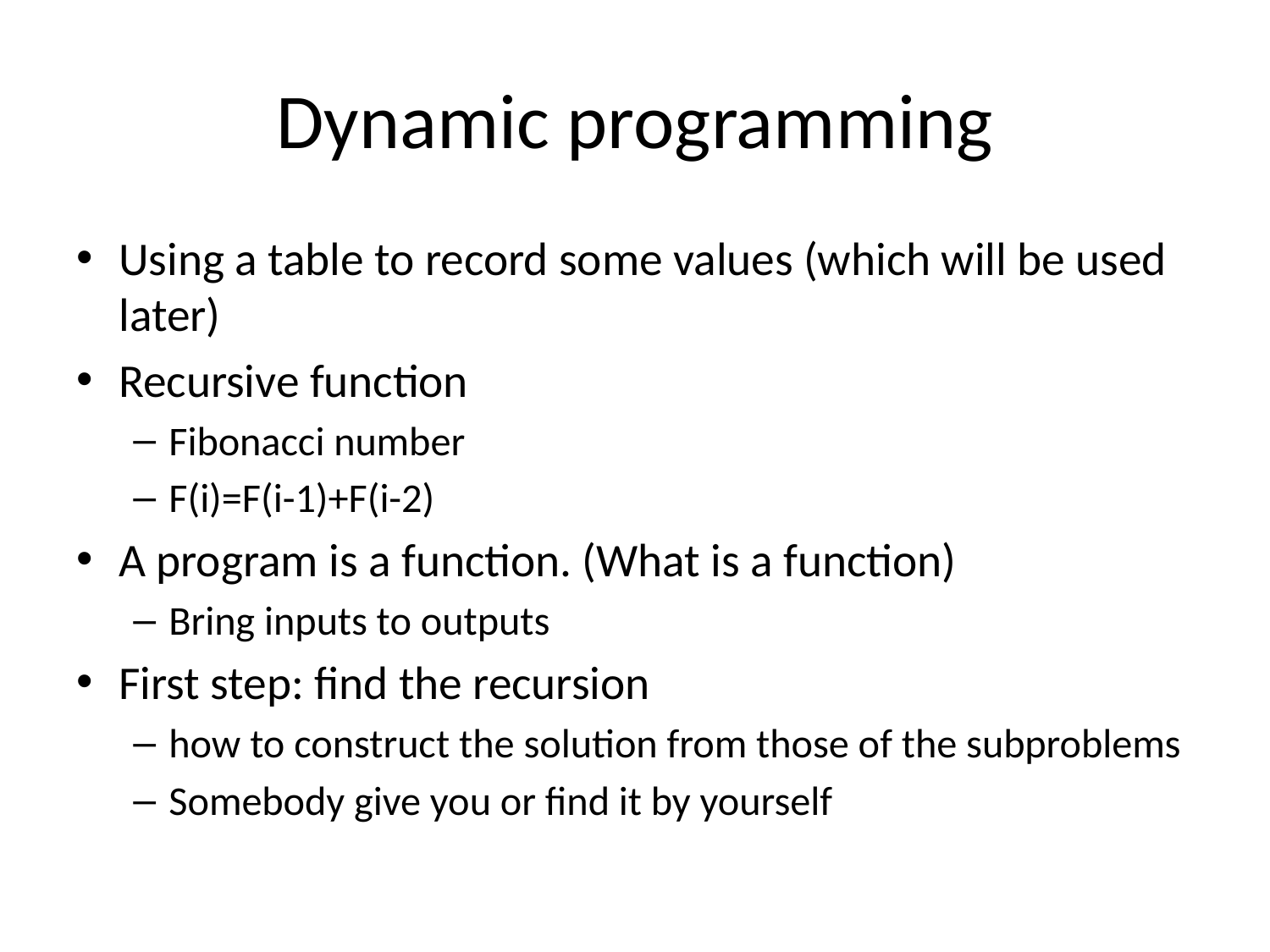

# Dynamic programming
Using a table to record some values (which will be used later)
Recursive function
Fibonacci number
F(i)=F(i-1)+F(i-2)
A program is a function. (What is a function)
Bring inputs to outputs
First step: find the recursion
how to construct the solution from those of the subproblems
Somebody give you or find it by yourself